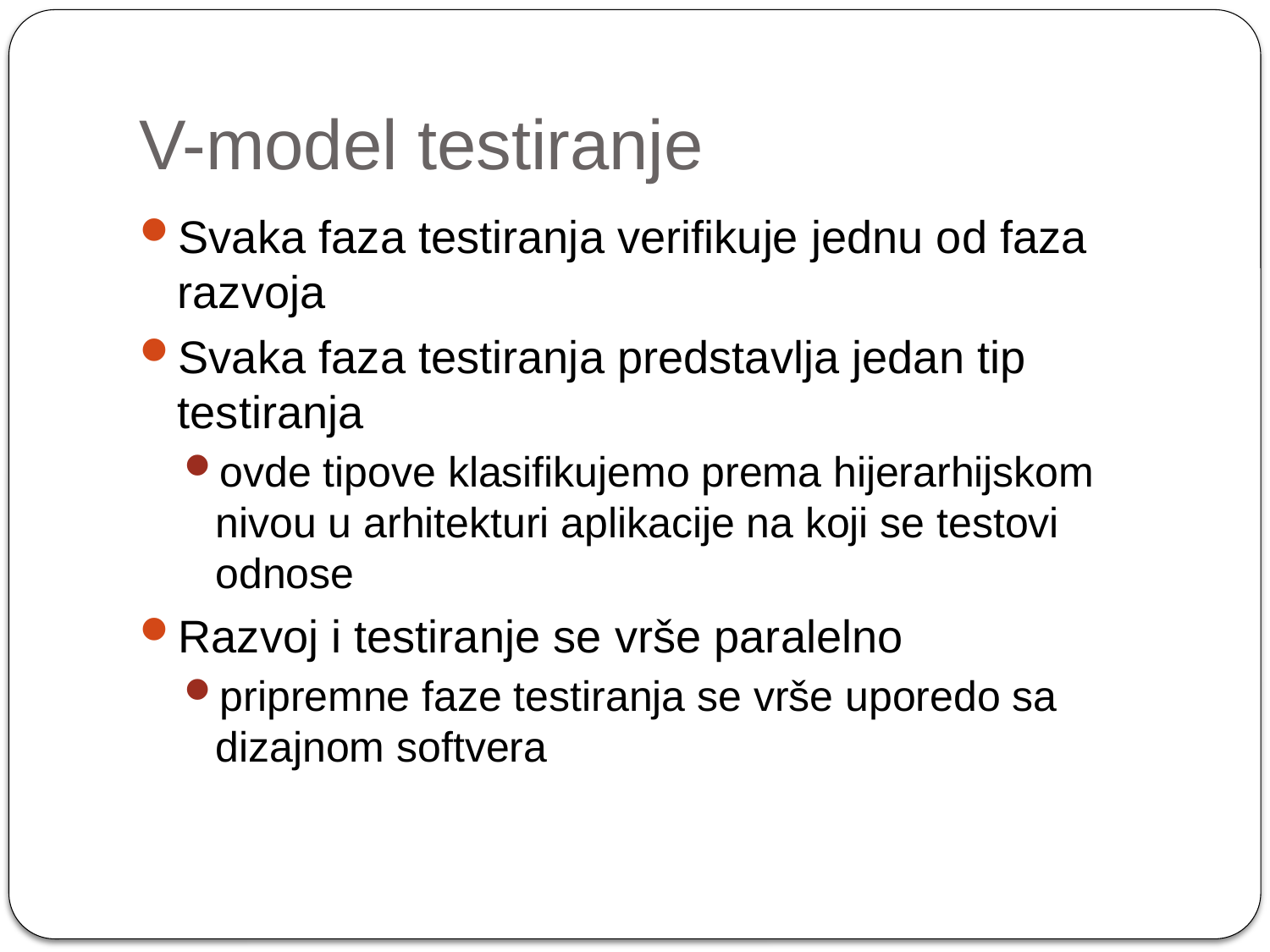

# V-model testiranje
Svaka faza testiranja verifikuje jednu od faza razvoja
Svaka faza testiranja predstavlja jedan tip testiranja
ovde tipove klasifikujemo prema hijerarhijskom nivou u arhitekturi aplikacije na koji se testovi odnose
Razvoj i testiranje se vrše paralelno
pripremne faze testiranja se vrše uporedo sa dizajnom softvera